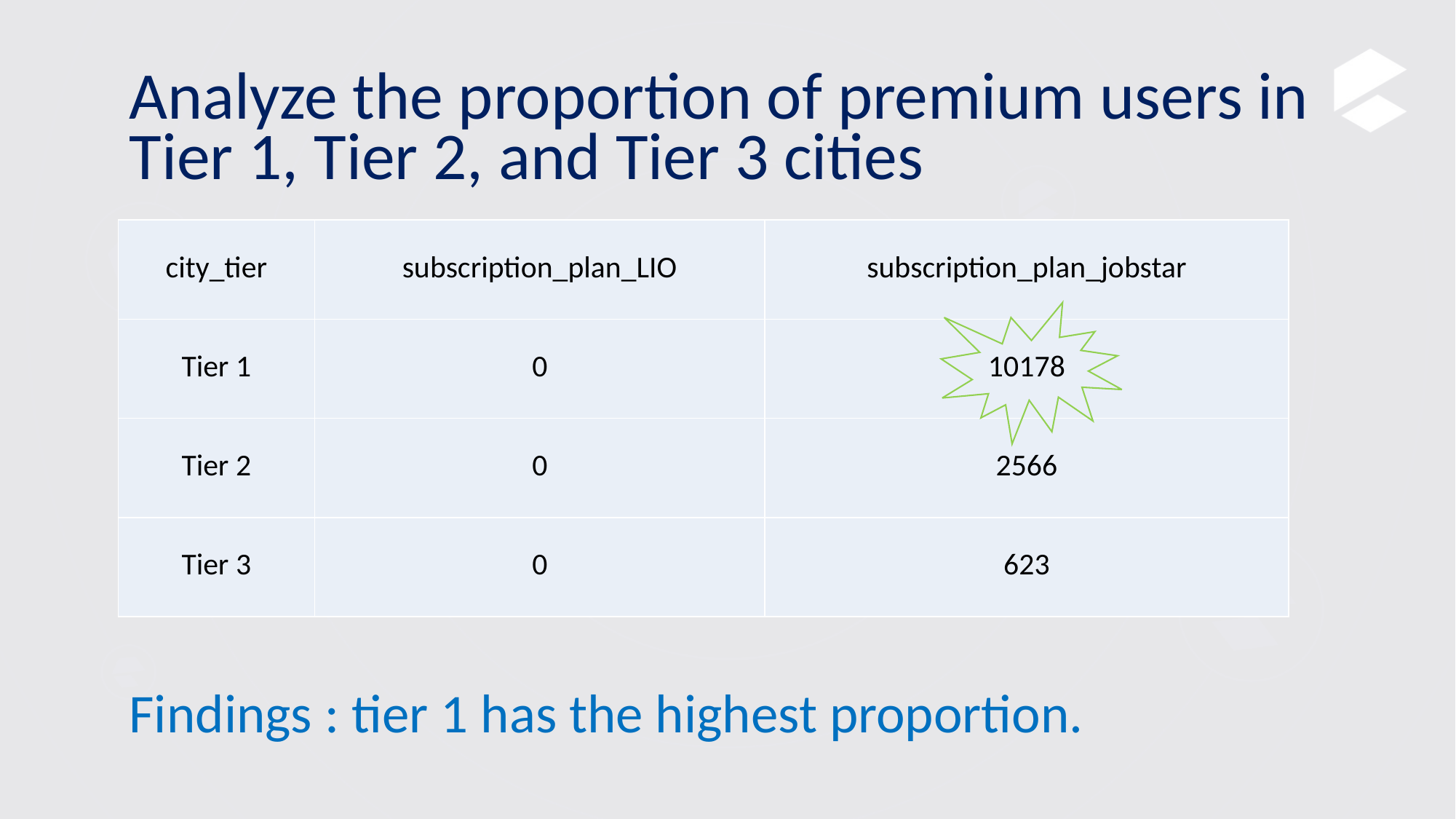

Analyze the proportion of premium users in Tier 1, Tier 2, and Tier 3 cities
| city\_tier | subscription\_plan\_LIO | subscription\_plan\_jobstar |
| --- | --- | --- |
| Tier 1 | 0 | 10178 |
| Tier 2 | 0 | 2566 |
| Tier 3 | 0 | 623 |

# Findings : tier 1 has the highest proportion.